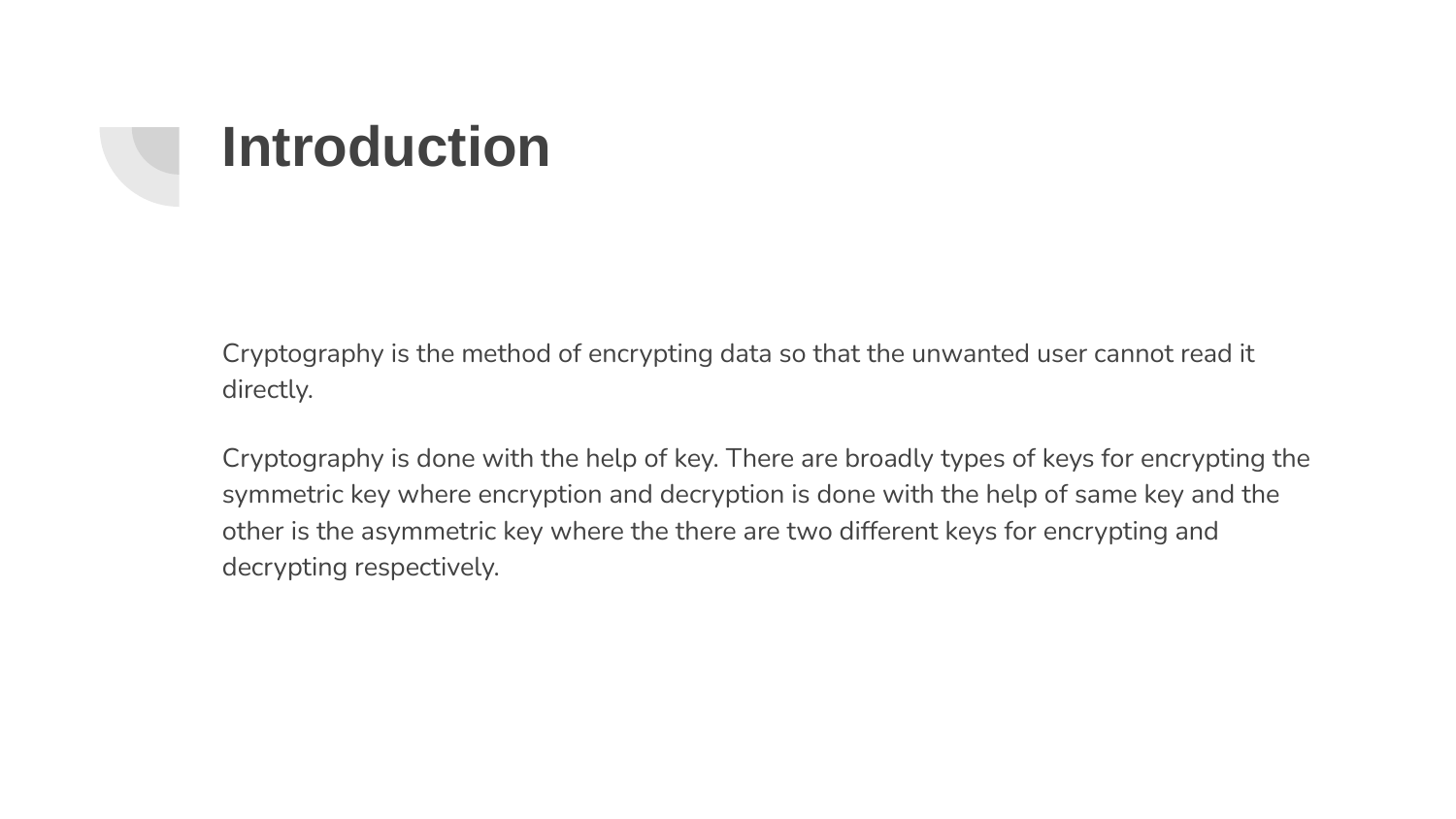

# Introduction
Cryptography is the method of encrypting data so that the unwanted user cannot read it directly.
Cryptography is done with the help of key. There are broadly types of keys for encrypting the symmetric key where encryption and decryption is done with the help of same key and the other is the asymmetric key where the there are two different keys for encrypting and decrypting respectively.